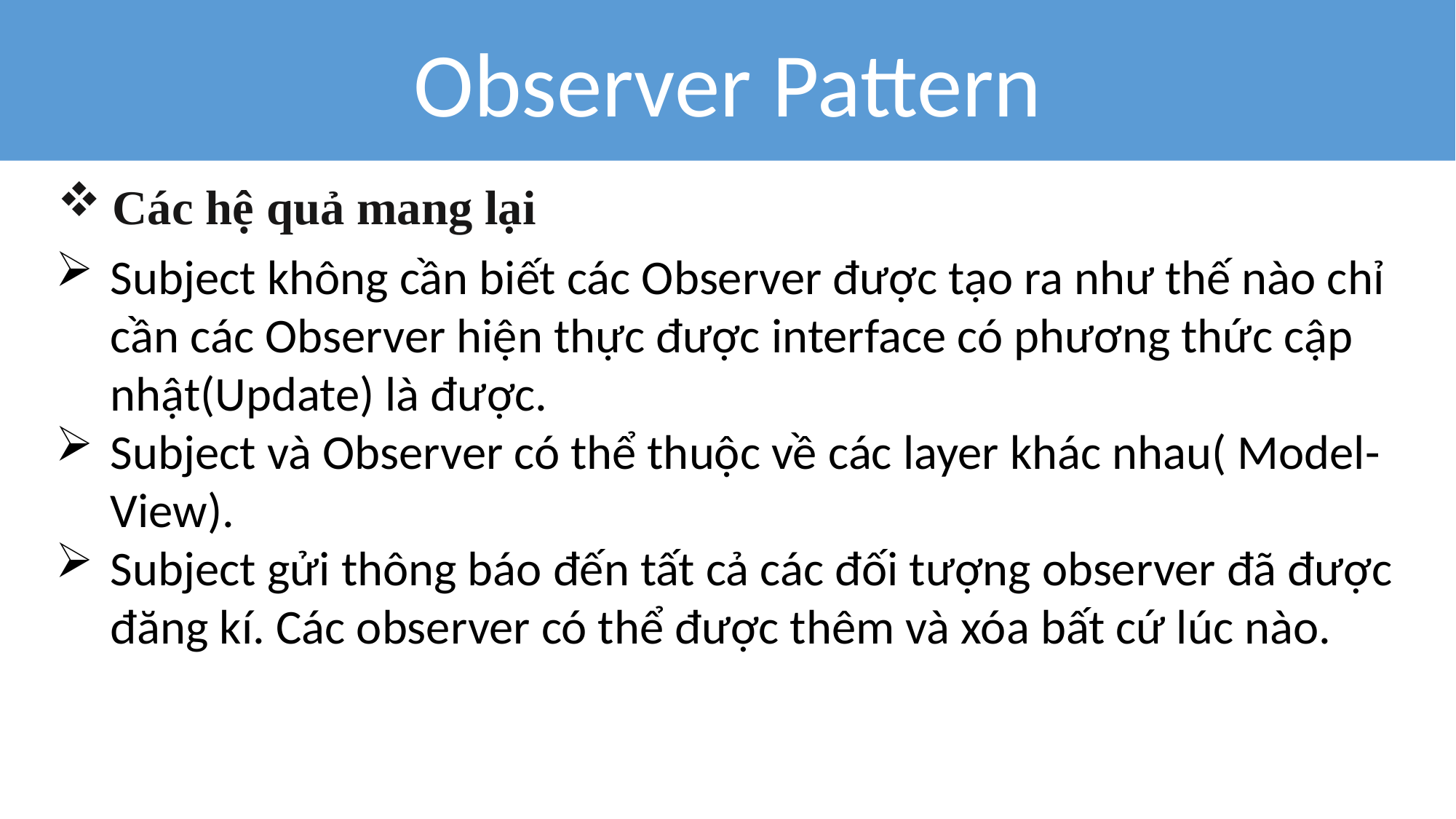

Observer Pattern
Các hệ quả mang lại
Subject không cần biết các Observer được tạo ra như thế nào chỉ cần các Observer hiện thực được interface có phương thức cập nhật(Update) là được.
Subject và Observer có thể thuộc về các layer khác nhau( Model-View).
Subject gửi thông báo đến tất cả các đối tượng observer đã được đăng kí. Các observer có thể được thêm và xóa bất cứ lúc nào.